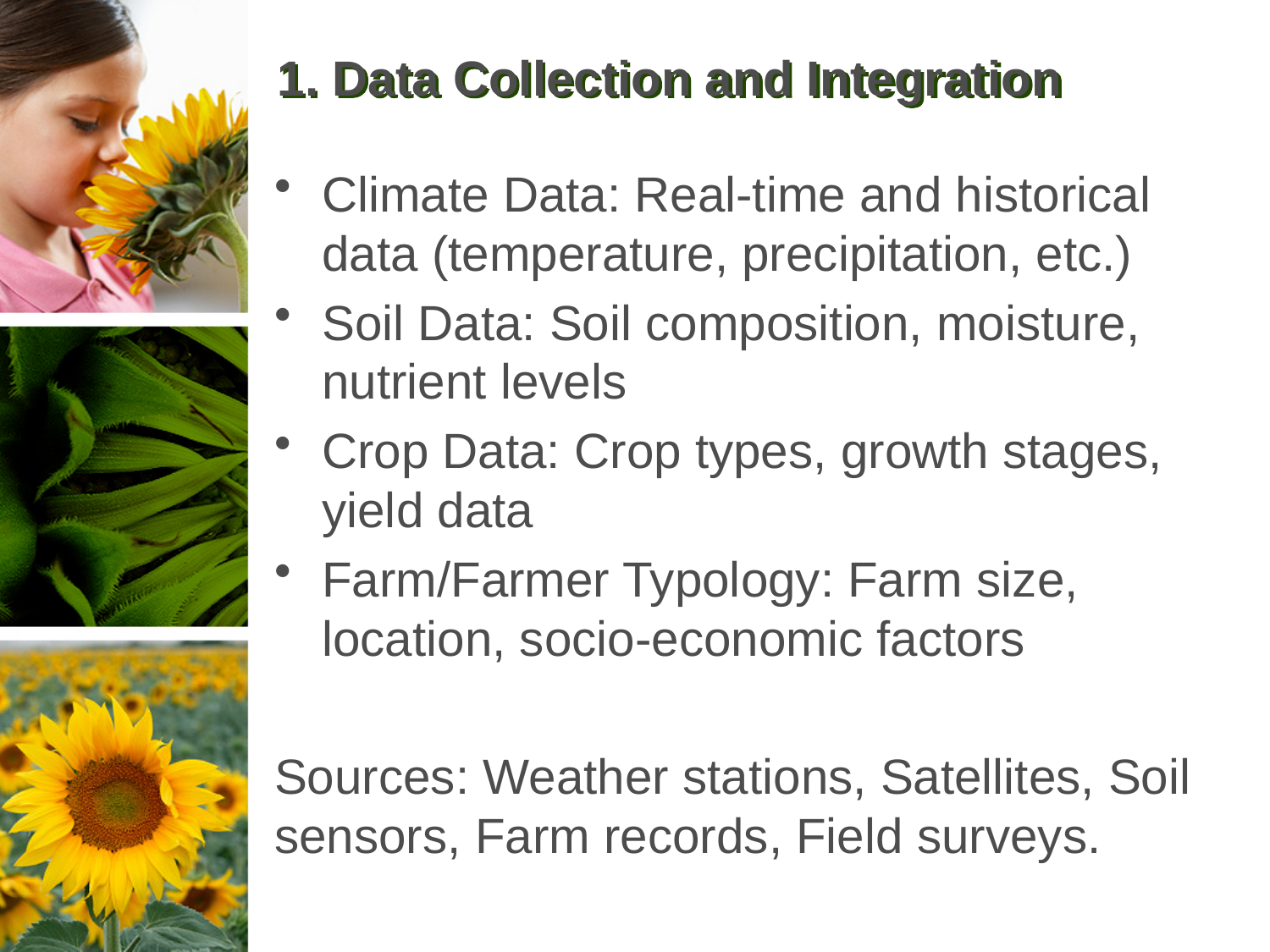

# 1. Data Collection and Integration
Climate Data: Real-time and historical data (temperature, precipitation, etc.)
Soil Data: Soil composition, moisture, nutrient levels
Crop Data: Crop types, growth stages, yield data
Farm/Farmer Typology: Farm size, location, socio-economic factors

Sources: Weather stations, Satellites, Soil sensors, Farm records, Field surveys.